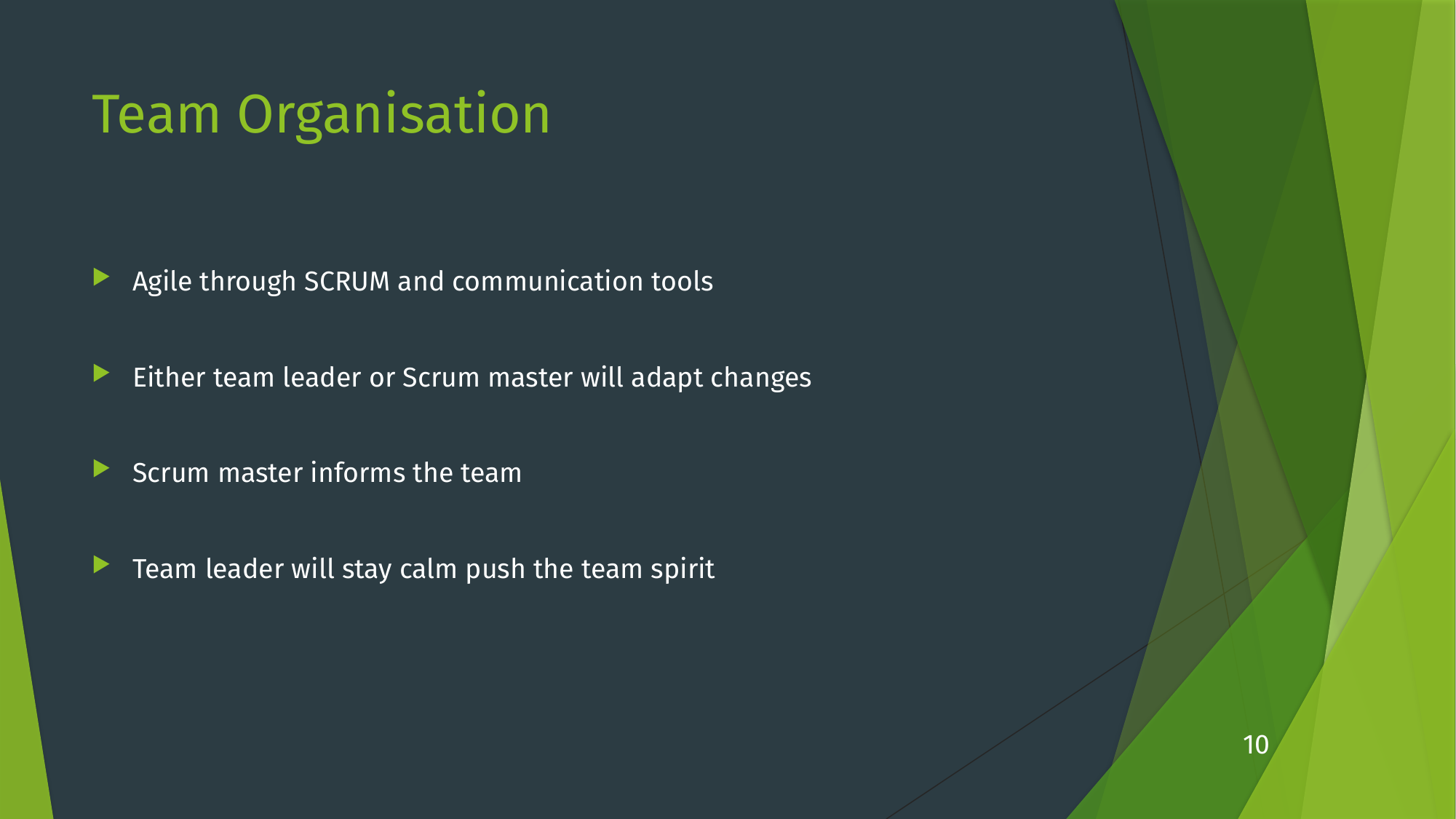

# Team Organisation
Agile through SCRUM and communication tools

Either team leader or Scrum master will adapt changes

Scrum master informs the team

Team leader will stay calm push the team spirit
10